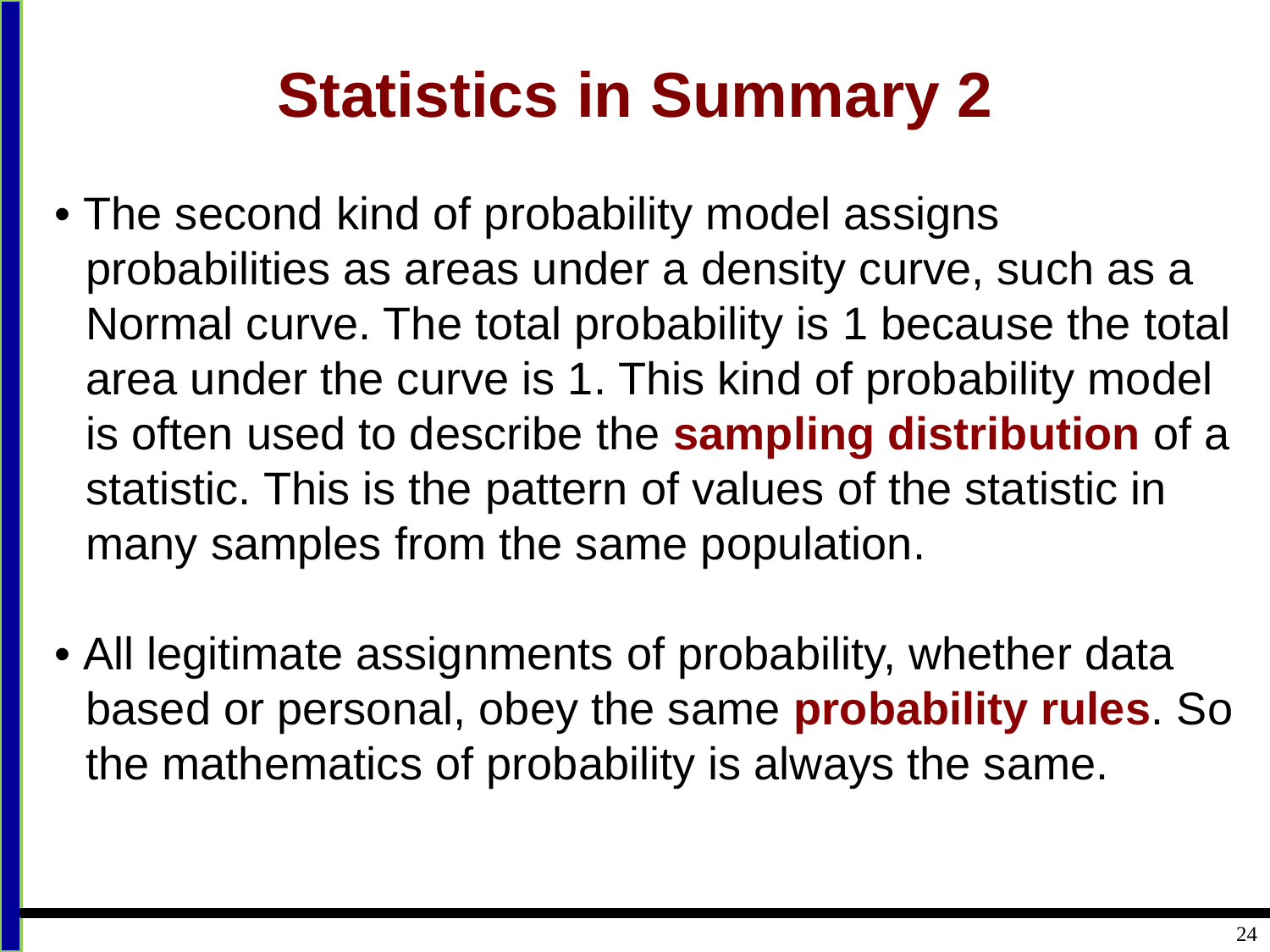

# Statistics in Summary 2
• The second kind of probability model assigns probabilities as areas under a density curve, such as a Normal curve. The total probability is 1 because the total area under the curve is 1. This kind of probability model is often used to describe the sampling distribution of a statistic. This is the pattern of values of the statistic in many samples from the same population.

• All legitimate assignments of probability, whether data based or personal, obey the same probability rules. So the mathematics of probability is always the same.